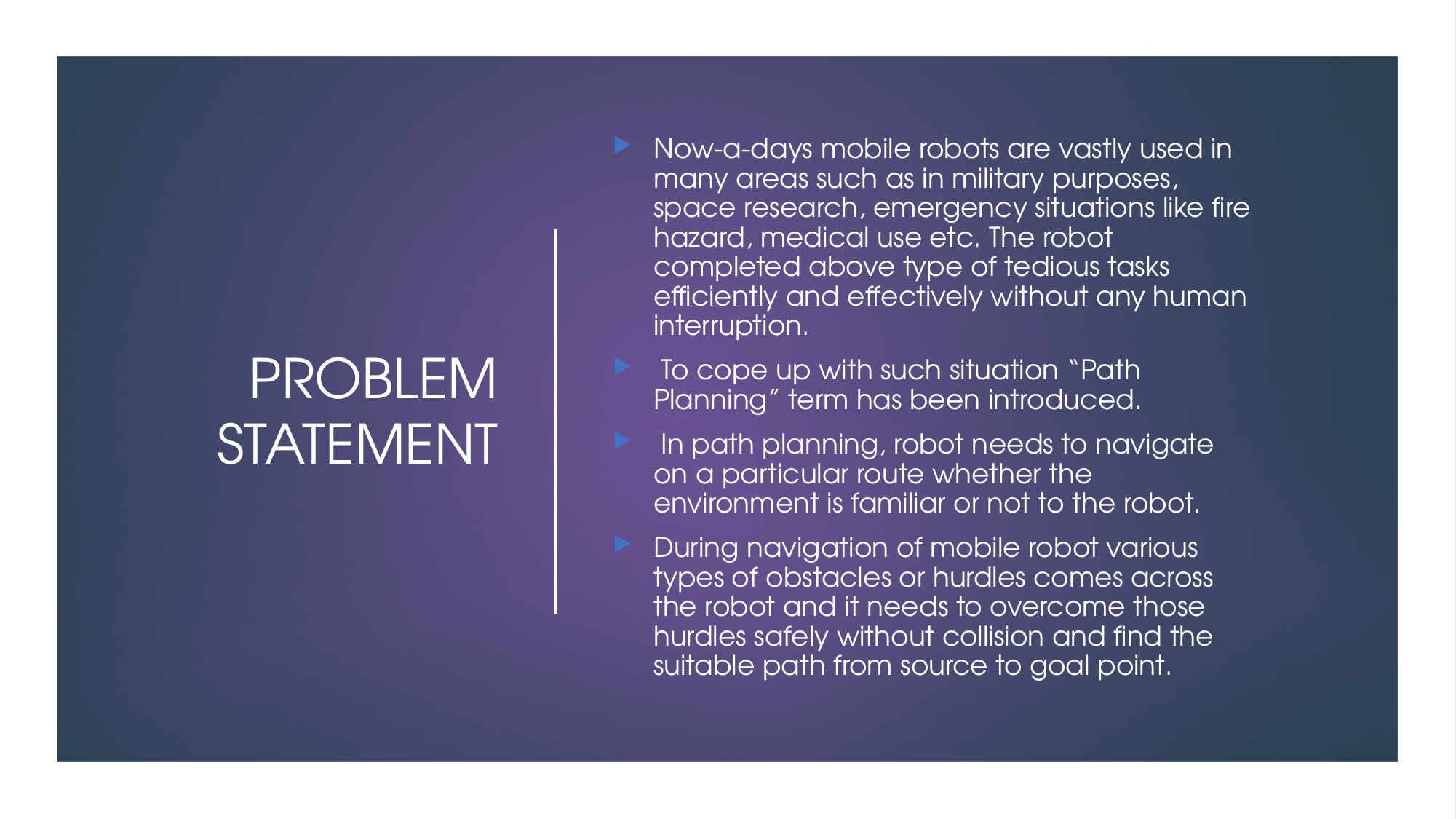

# PROBLEM STATEMENT
Now-a-days mobile robots are vastly used in many areas such as in military purposes, space research, emergency situations like fire hazard, medical use etc. The robot completed above type of tedious tasks efficiently and effectively without any human interruption.
 To cope up with such situation “Path Planning” term has been introduced.
 In path planning, robot needs to navigate on a particular route whether the environment is familiar or not to the robot.
During navigation of mobile robot various types of obstacles or hurdles comes across the robot and it needs to overcome those hurdles safely without collision and find the suitable path from source to goal point.